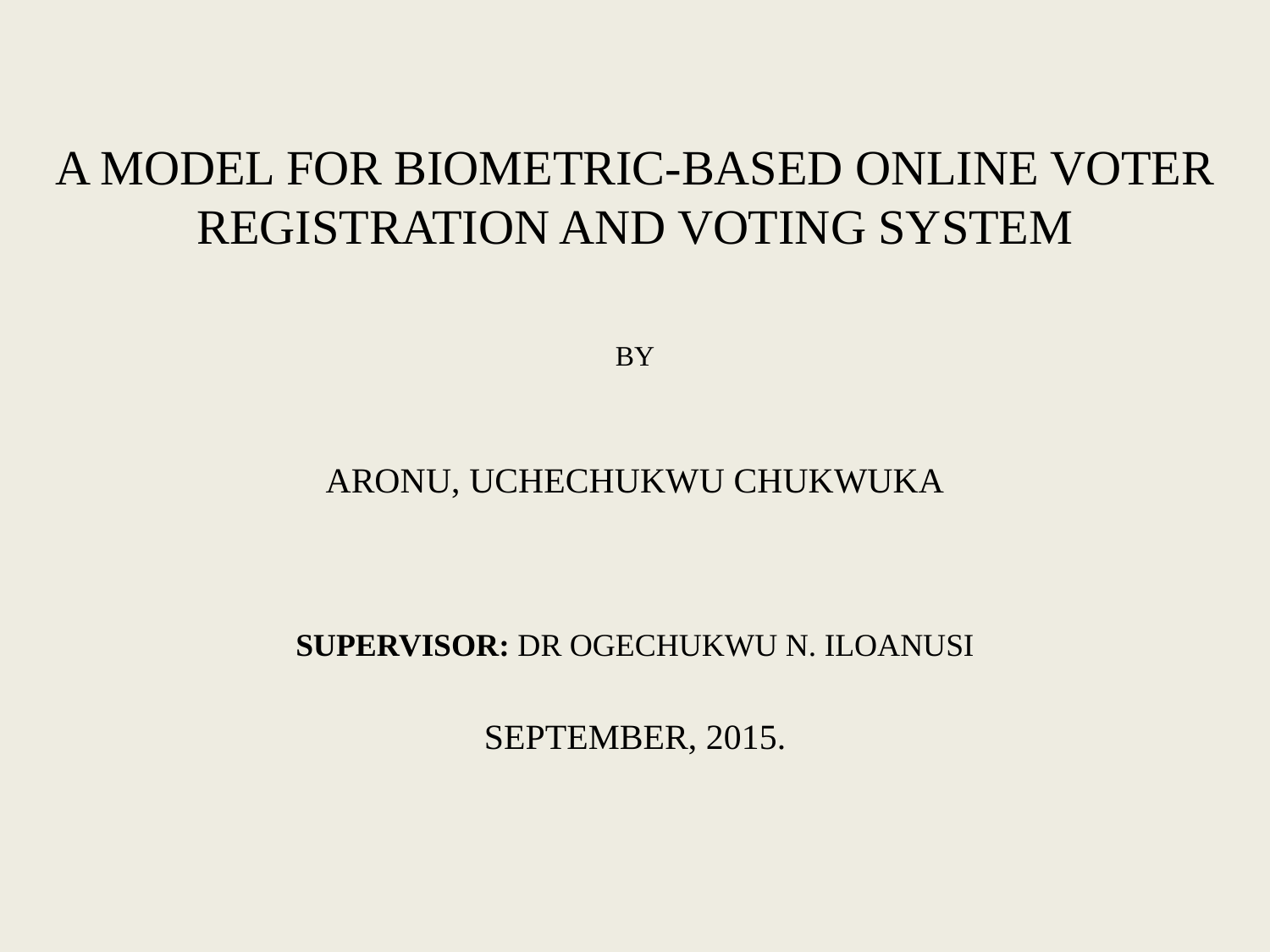

A Model for Biometric-based Online Voter Registration and Voting System

BY

ARONU, UCHECHUKWU CHUKWUKA

SUPERVISOR: DR OGECHUKWU N. ILOANUSI

SEPTEMBER, 2015.